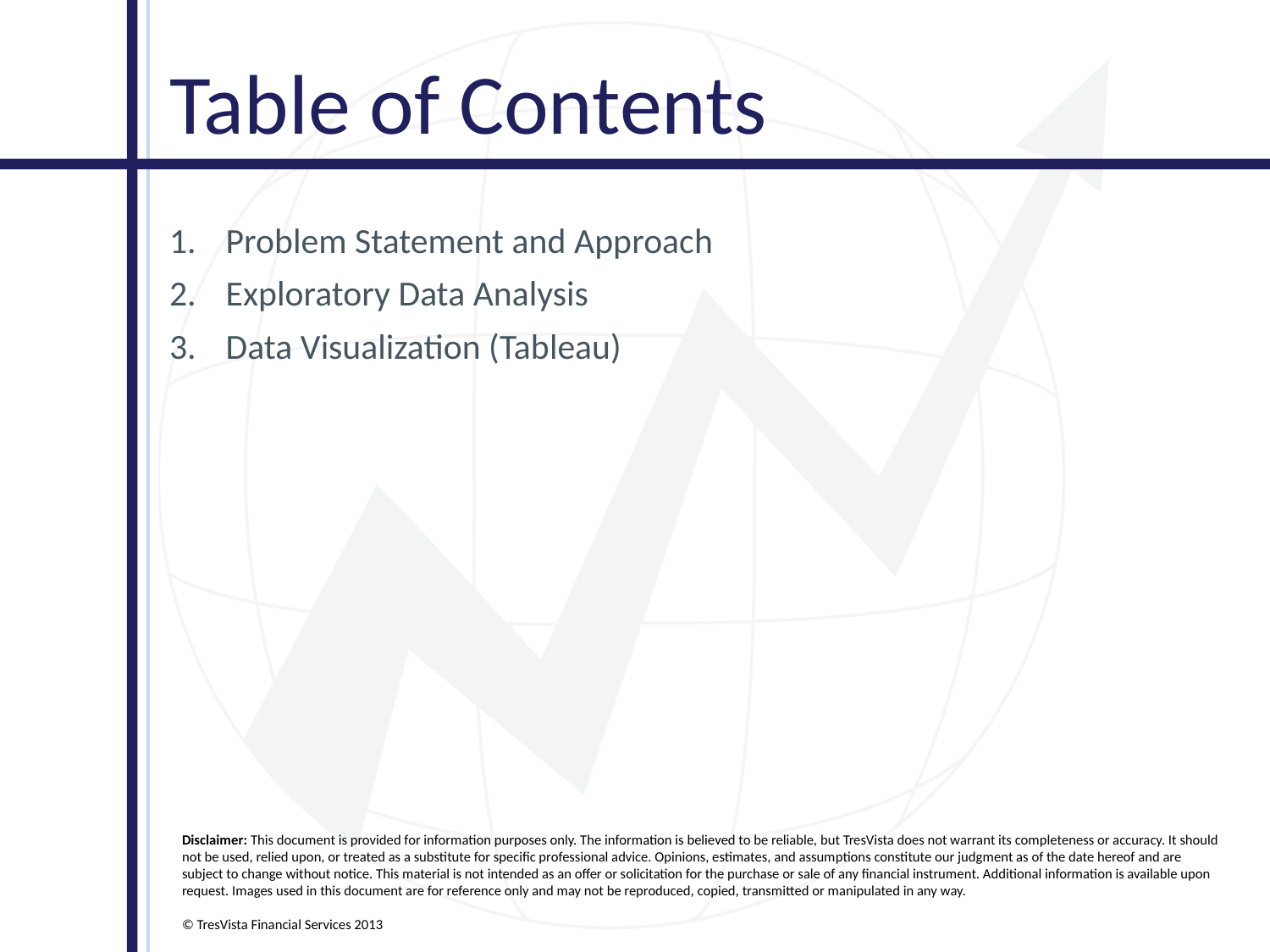

Problem Statement and Approach
Exploratory Data Analysis
Data Visualization (Tableau)